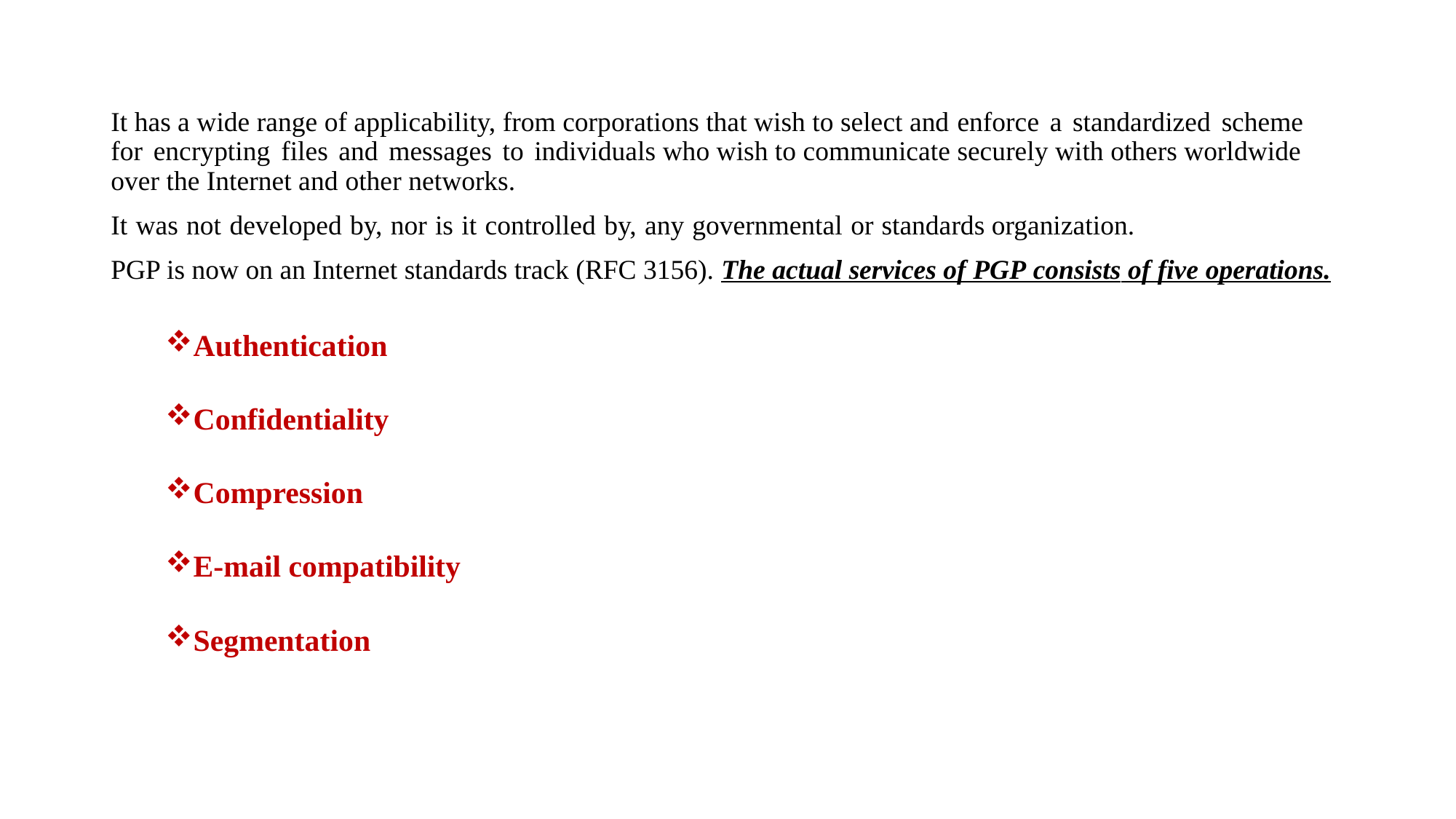

#
It has a wide range of applicability, from corporations that wish to select and enforce a standardized scheme for encrypting files and messages to individuals who wish to communicate securely with others worldwide over the Internet and other networks.
It was not developed by, nor is it controlled by, any governmental or standards organization.
PGP is now on an Internet standards track (RFC 3156). The actual services of PGP consists of five operations.

Authentication

Confidentiality

Compression

E-mail compatibility

Segmentation